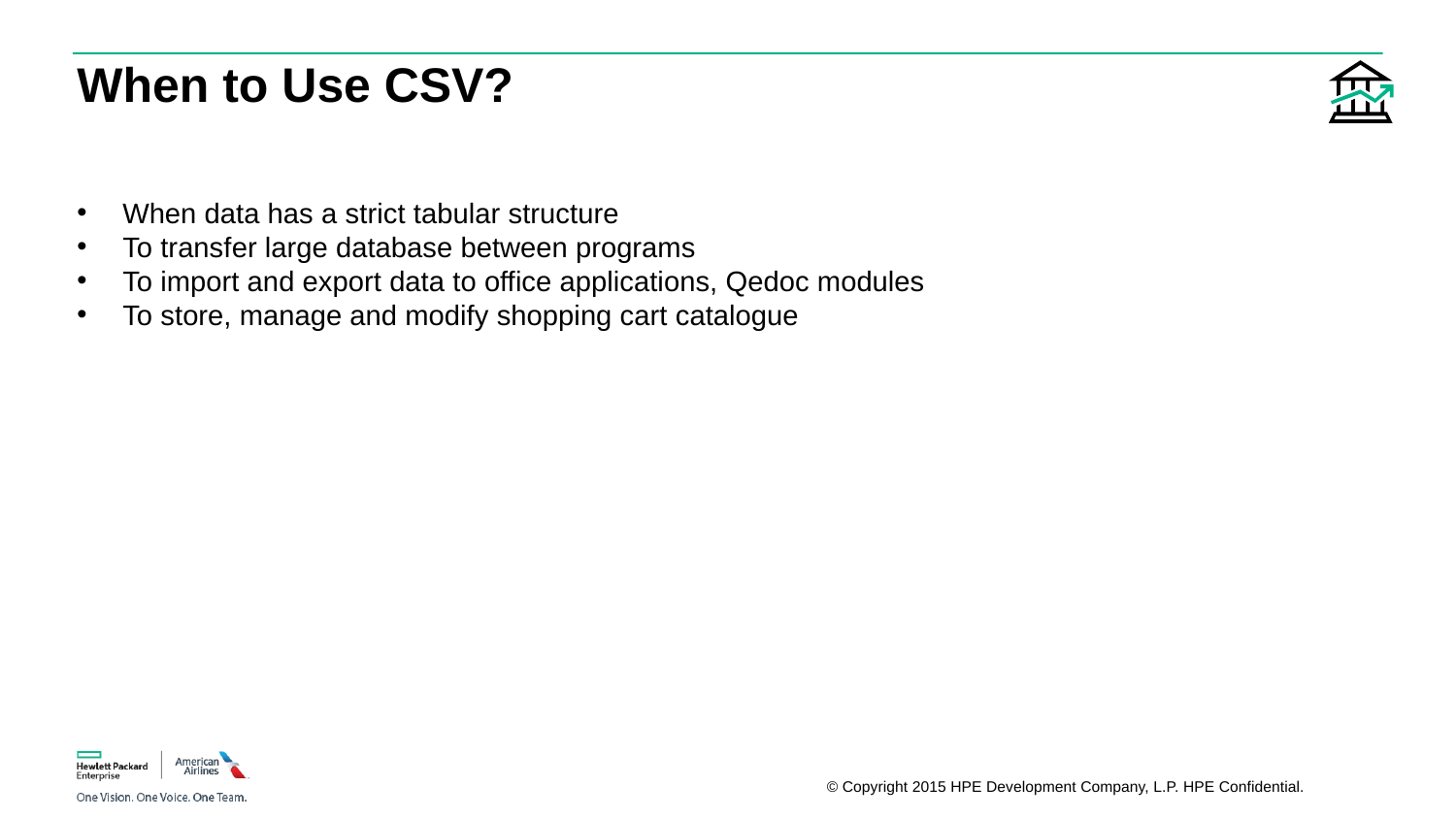

# When to Use CSV?

When data has a strict tabular structure
To transfer large database between programs
To import and export data to office applications, Qedoc modules
To store, manage and modify shopping cart catalogue